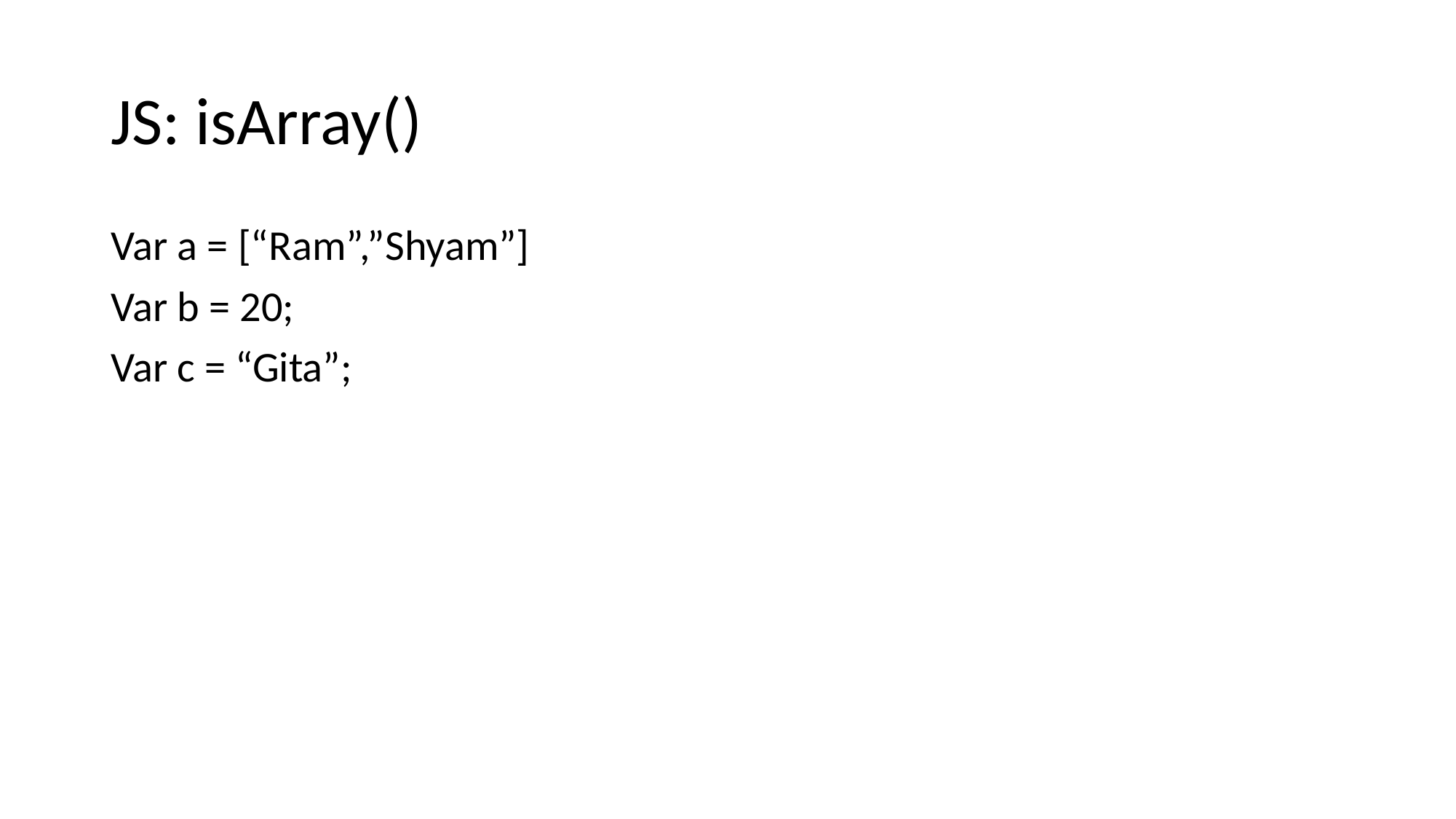

# JS: isArray()
Var a = [“Ram”,”Shyam”]
Var b = 20;
Var c = “Gita”;